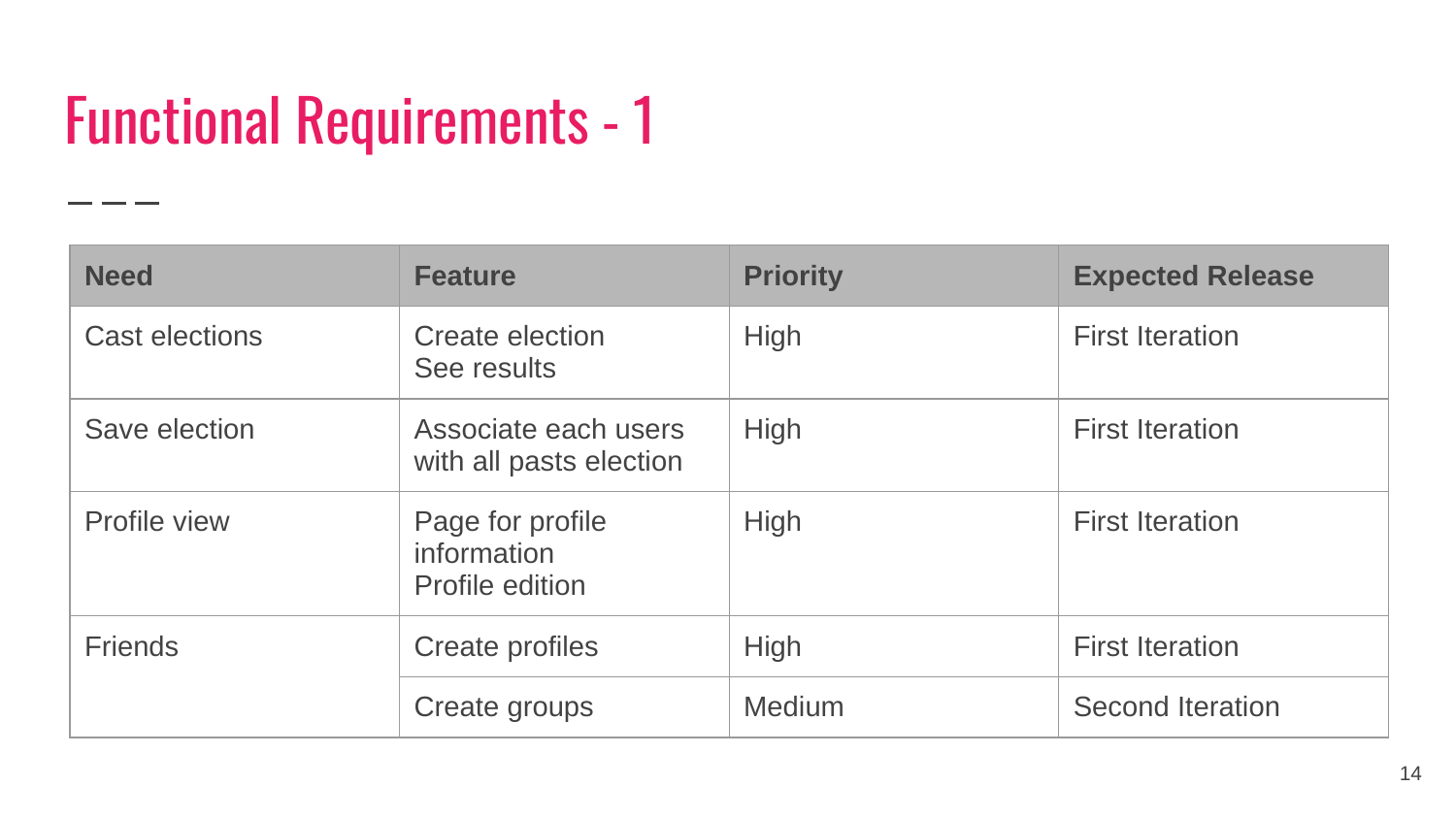

# Functional Requirements - 1
| Need | Feature | Priority | Expected Release |
| --- | --- | --- | --- |
| Cast elections | Create election See results | High | First Iteration |
| Save election | Associate each users with all pasts election | High | First Iteration |
| Profile view | Page for profile information Profile edition | High | First Iteration |
| Friends | Create profiles | High | First Iteration |
|  | Create groups | Medium | Second Iteration |
14